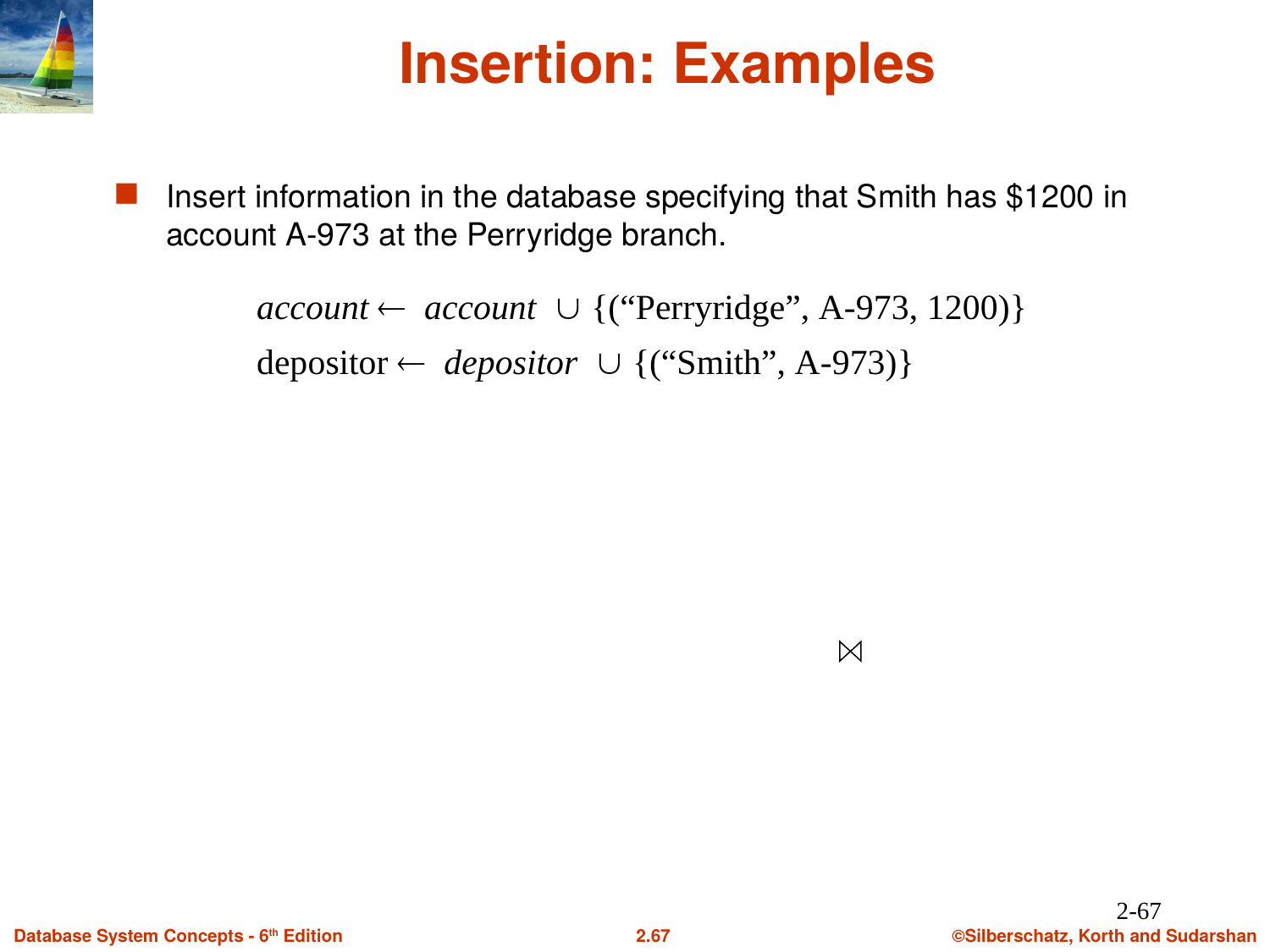

# Insertion: Examples
Insert information in the database specifying that Smith has $1200 in account A-973 at the Perryridge branch.
account ←  account  ∪ {(“Perryridge”, A-973, 1200)}
depositor ←  depositor  ∪ {(“Smith”, A-973)}

2-67